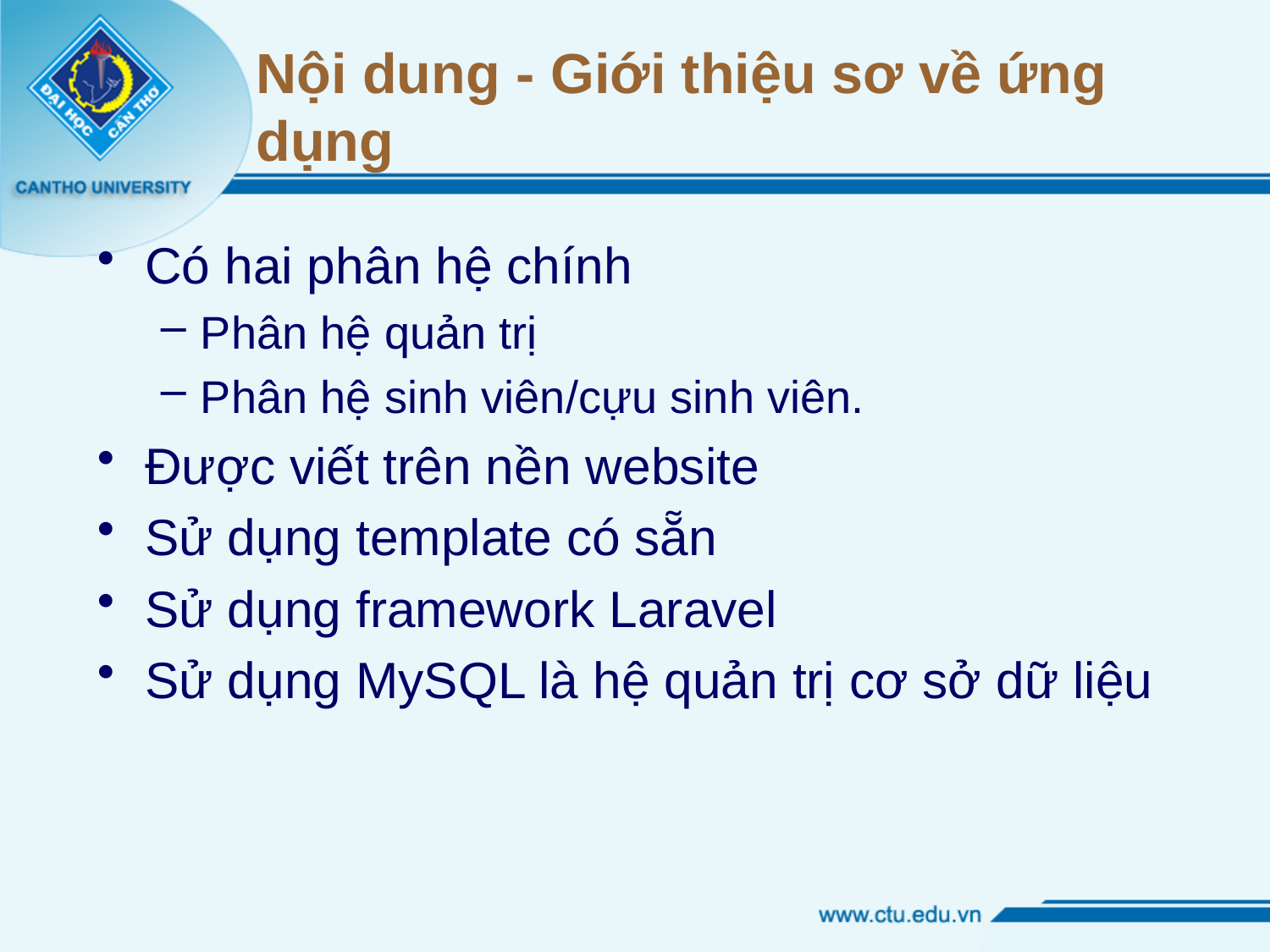

# Nội dung - Giới thiệu sơ về ứng dụng
Có hai phân hệ chính
Phân hệ quản trị
Phân hệ sinh viên/cựu sinh viên.
Được viết trên nền website
Sử dụng template có sẵn
Sử dụng framework Laravel
Sử dụng MySQL là hệ quản trị cơ sở dữ liệu
7